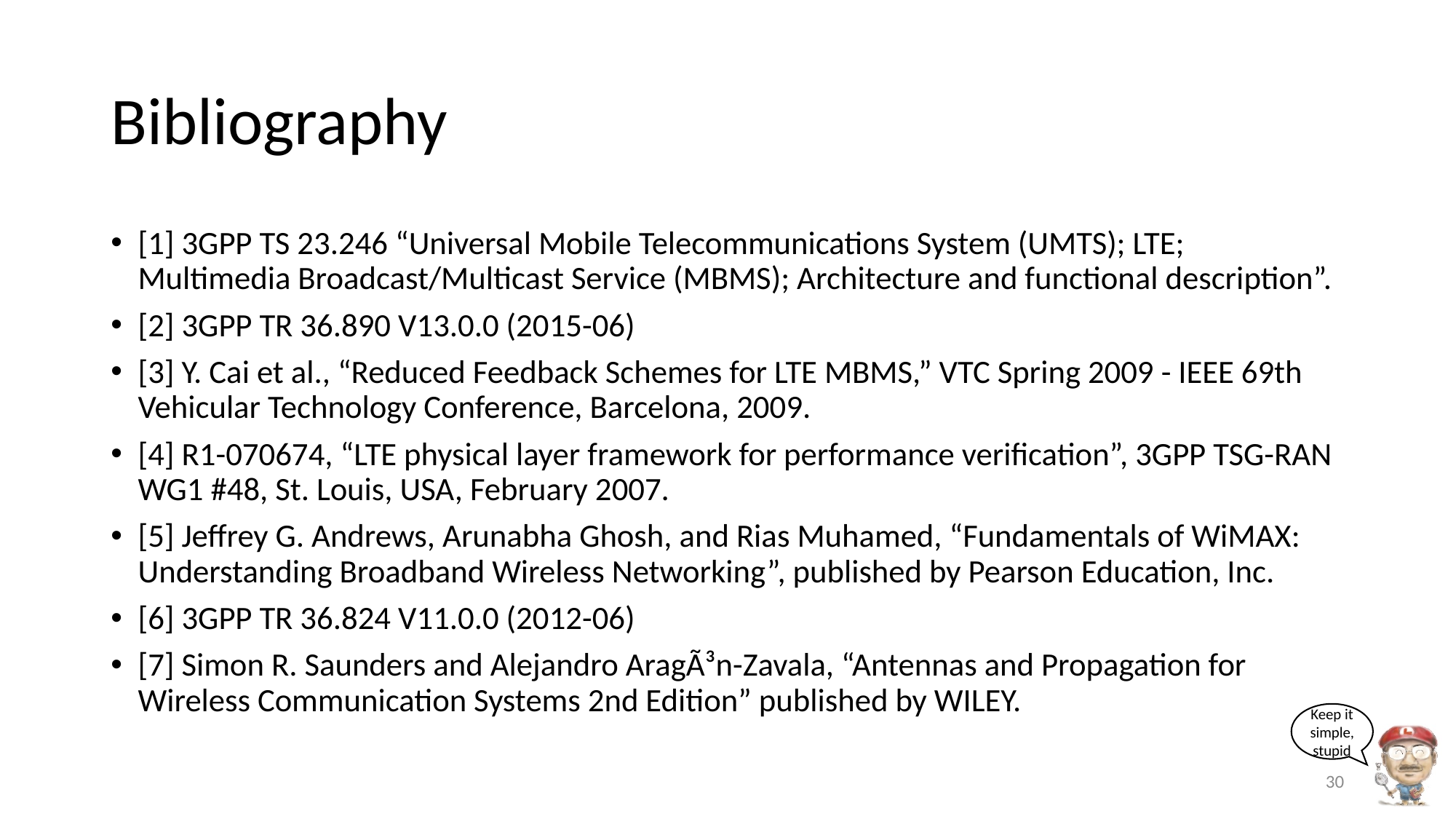

# Bibliography
[1] 3GPP TS 23.246 “Universal Mobile Telecommunications System (UMTS); LTE; Multimedia Broadcast/Multicast Service (MBMS); Architecture and functional description”.
[2] 3GPP TR 36.890 V13.0.0 (2015-06)
[3] Y. Cai et al., “Reduced Feedback Schemes for LTE MBMS,” VTC Spring 2009 - IEEE 69th Vehicular Technology Conference, Barcelona, 2009.
[4] R1-070674, “LTE physical layer framework for performance verification”, 3GPP TSG-RAN WG1 #48, St. Louis, USA, February 2007.
[5] Jeffrey G. Andrews, Arunabha Ghosh, and Rias Muhamed, “Fundamentals of WiMAX: Understanding Broadband Wireless Networking”, published by Pearson Education, Inc.
[6] 3GPP TR 36.824 V11.0.0 (2012-06)
[7] Simon R. Saunders and Alejandro AragÃ³n-Zavala, “Antennas and Propagation for Wireless Communication Systems 2nd Edition” published by WILEY.
30